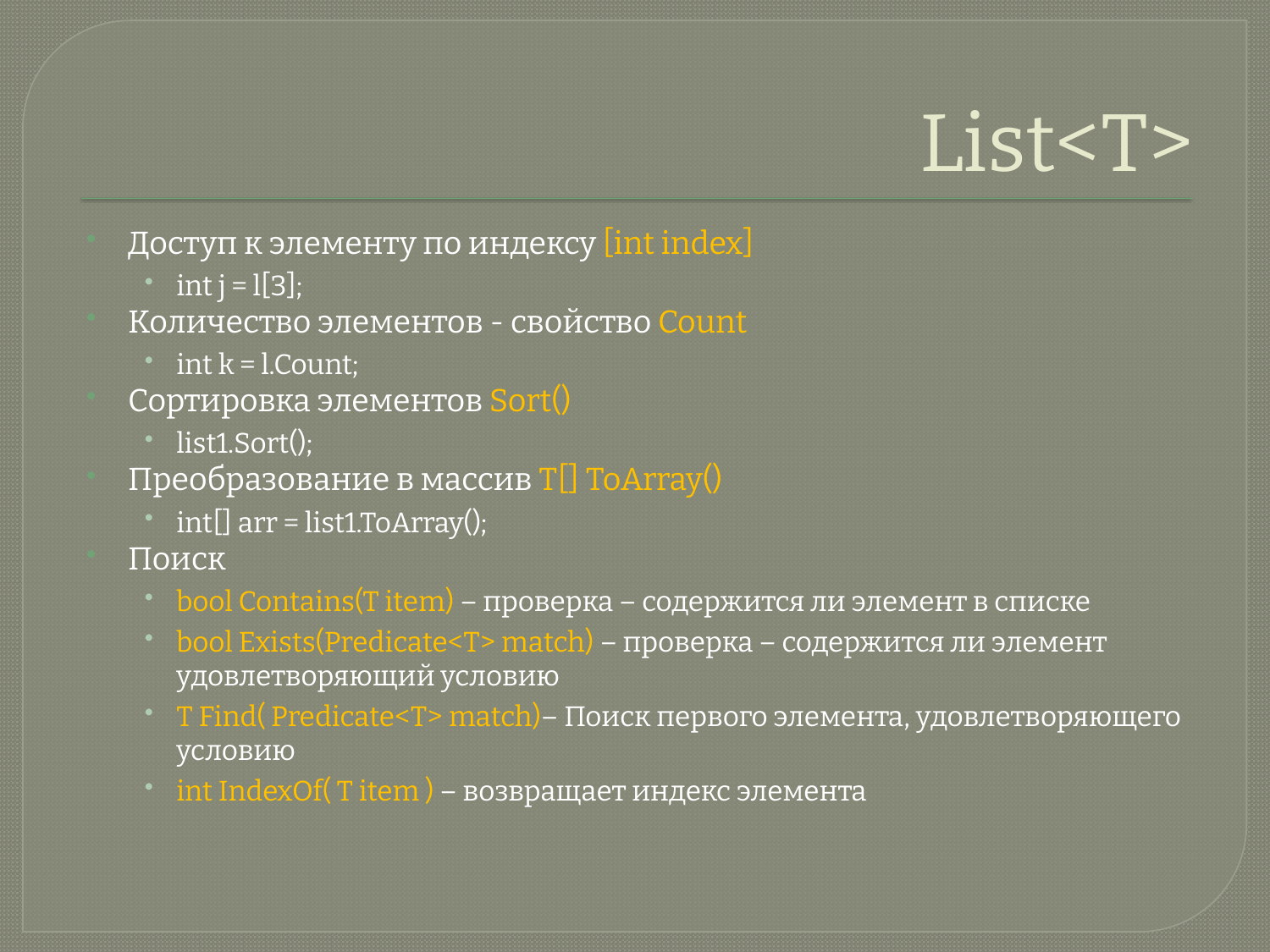

# List<T>
Доступ к элементу по индексу [int index]
int j = l[3];
Количество элементов - свойство Count
int k = l.Count;
Сортировка элементов Sort()
list1.Sort();
Преобразование в массив T[] ToArray()
int[] arr = list1.ToArray();
Поиск
bool Contains(T item) – проверка – содержится ли элемент в списке
bool Exists(Predicate<T> match) – проверка – содержится ли элемент удовлетворяющий условию
T Find( Predicate<T> match)– Поиск первого элемента, удовлетворяющего условию
int IndexOf( T item ) – возвращает индекс элемента